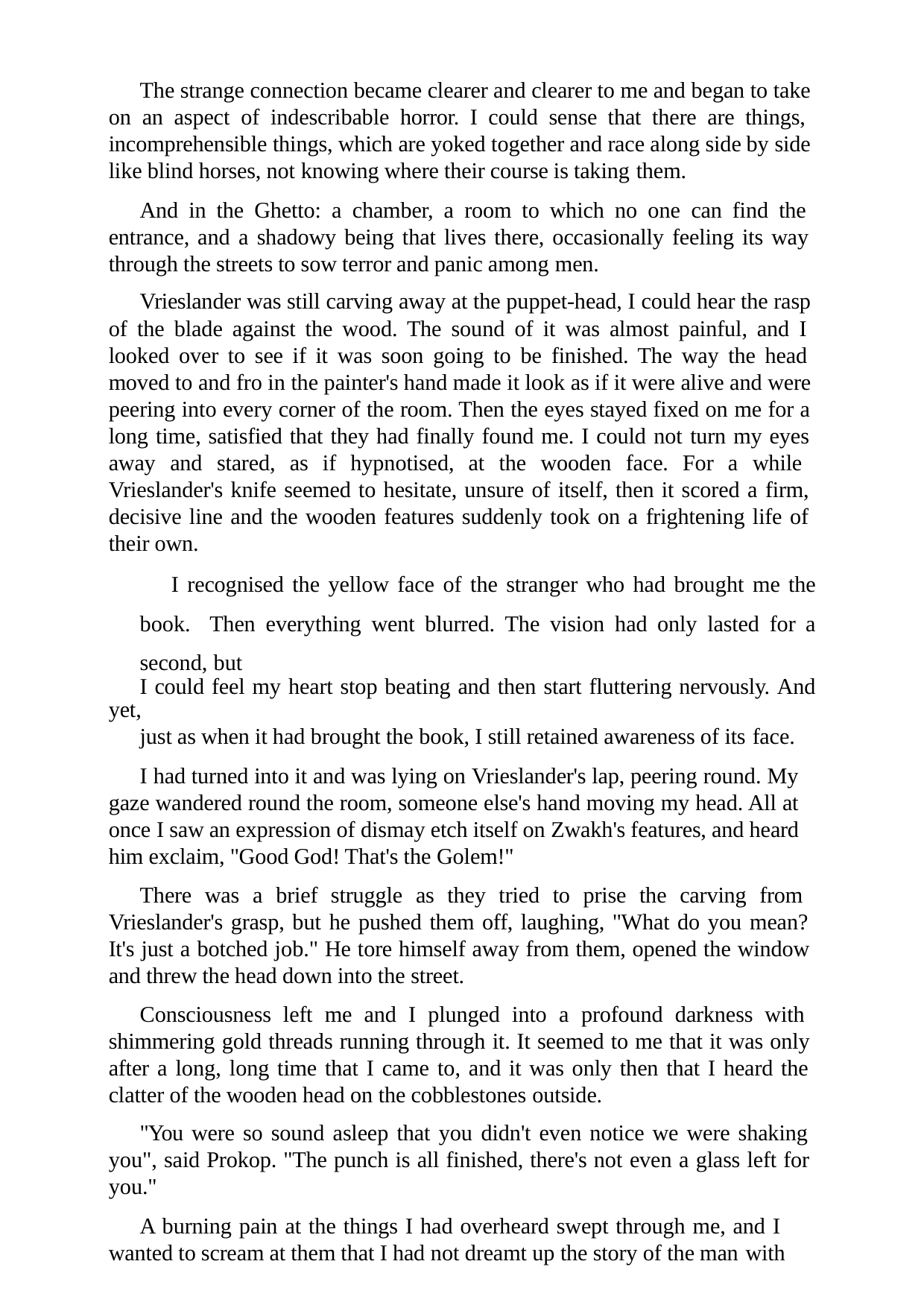

The strange connection became clearer and clearer to me and began to take  on an aspect of indescribable horror. I could sense that there are things,  incomprehensible things, which are yoked together and race along side by side  like blind horses, not knowing where their course is taking them.
And in the Ghetto: a chamber, a room to which no one can find the  entrance, and a shadowy being that lives there, occasionally feeling its way  through the streets to sow terror and panic among men.
Vrieslander was still carving away at the puppet-head, I could hear the rasp  of the blade against the wood. The sound of it was almost painful, and I  looked over to see if it was soon going to be finished. The way the head  moved to and fro in the painter's hand made it look as if it were alive and were  peering into every corner of the room. Then the eyes stayed fixed on me for a  long time, satisfied that they had finally found me. I could not turn my eyes  away and stared, as if hypnotised, at the wooden face. For a while  Vrieslander's knife seemed to hesitate, unsure of itself, then it scored a firm,  decisive line and the wooden features suddenly took on a frightening life of  their own.
I recognised the yellow face of the stranger who had brought me the book.  Then everything went blurred. The vision had only lasted for a second, but
I could feel my heart stop beating and then start fluttering nervously. And yet,
just as when it had brought the book, I still retained awareness of its face.
I had turned into it and was lying on Vrieslander's lap, peering round. My  gaze wandered round the room, someone else's hand moving my head. All at  once I saw an expression of dismay etch itself on Zwakh's features, and heard  him exclaim, "Good God! That's the Golem!"
There was a brief struggle as they tried to prise the carving from  Vrieslander's grasp, but he pushed them off, laughing, "What do you mean?  It's just a botched job." He tore himself away from them, opened the window  and threw the head down into the street.
Consciousness left me and I plunged into a profound darkness with  shimmering gold threads running through it. It seemed to me that it was only  after a long, long time that I came to, and it was only then that I heard the  clatter of the wooden head on the cobblestones outside.
"You were so sound asleep that you didn't even notice we were shaking  you", said Prokop. "The punch is all finished, there's not even a glass left for  you."
A burning pain at the things I had overheard swept through me, and I  wanted to scream at them that I had not dreamt up the story of the man with